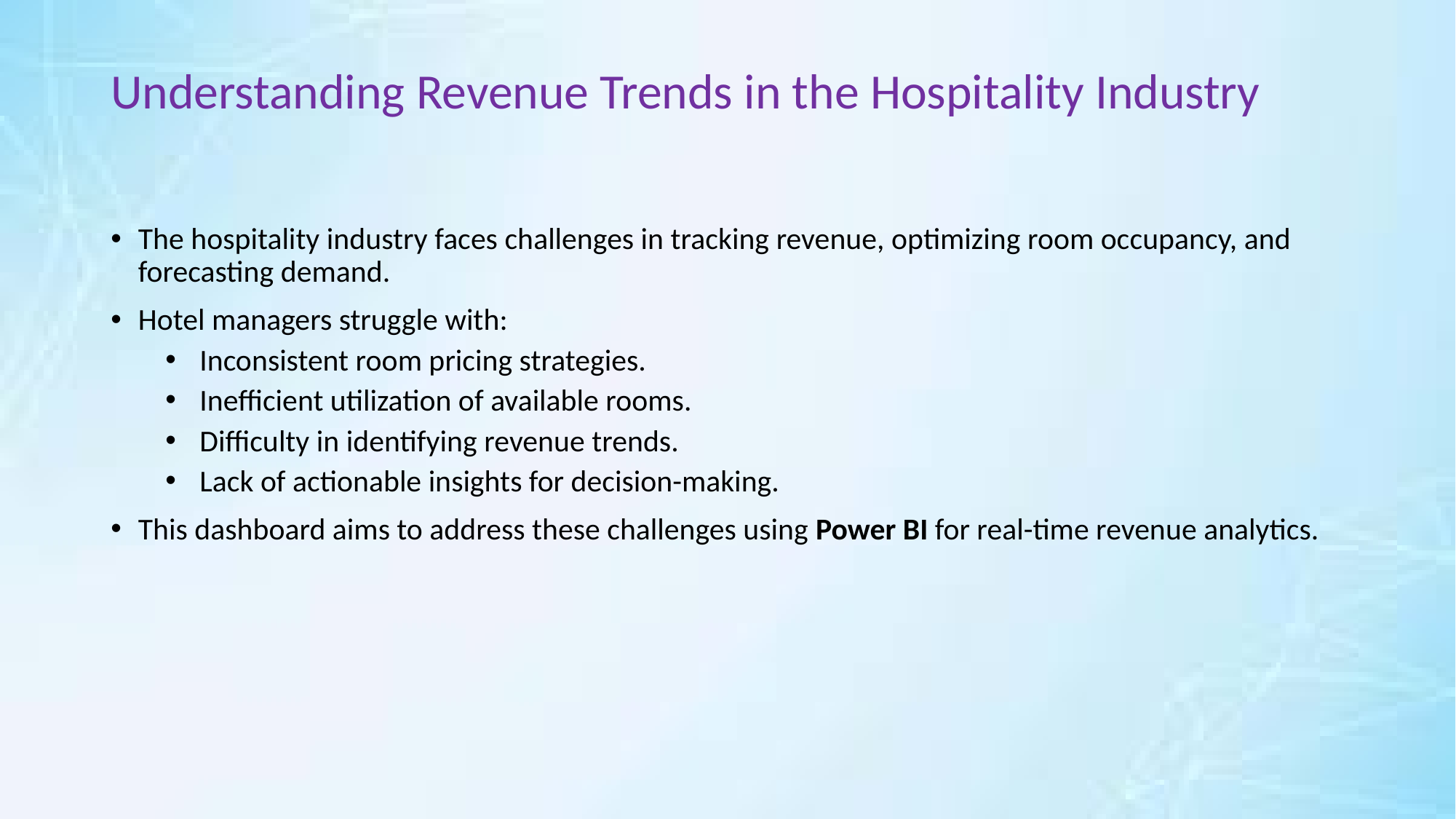

# Understanding Revenue Trends in the Hospitality Industry
The hospitality industry faces challenges in tracking revenue, optimizing room occupancy, and forecasting demand.
Hotel managers struggle with:
Inconsistent room pricing strategies.
Inefficient utilization of available rooms.
Difficulty in identifying revenue trends.
Lack of actionable insights for decision-making.
This dashboard aims to address these challenges using Power BI for real-time revenue analytics.